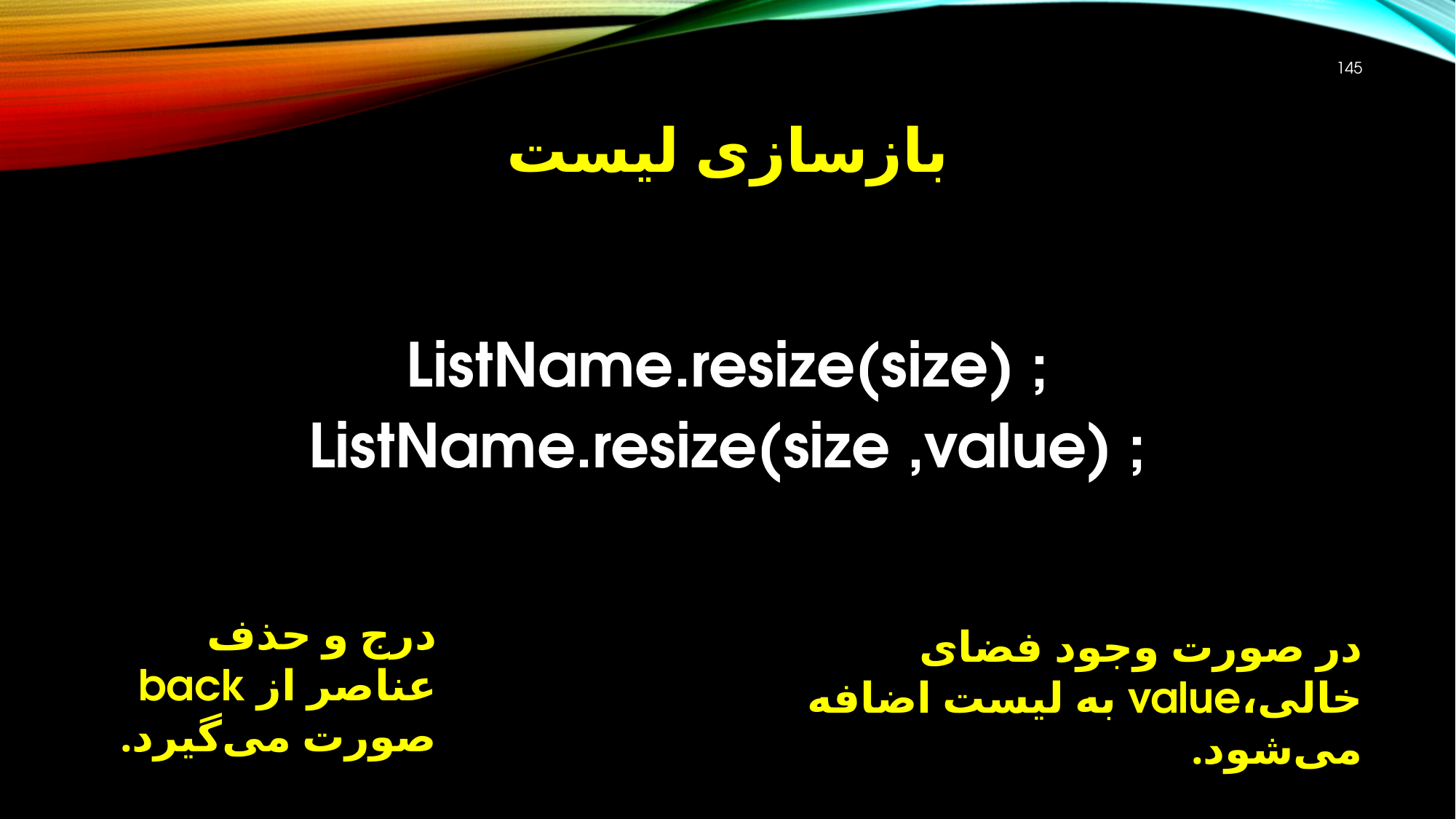

145
# بازسازی لیست
ListName.resize(size) ;
ListName.resize(size ,value) ;

درج و حذف عناصر از back صورت می‌گیرد.
در صورت وجود فضای خالی،value به لیست اضافه می‌شود.